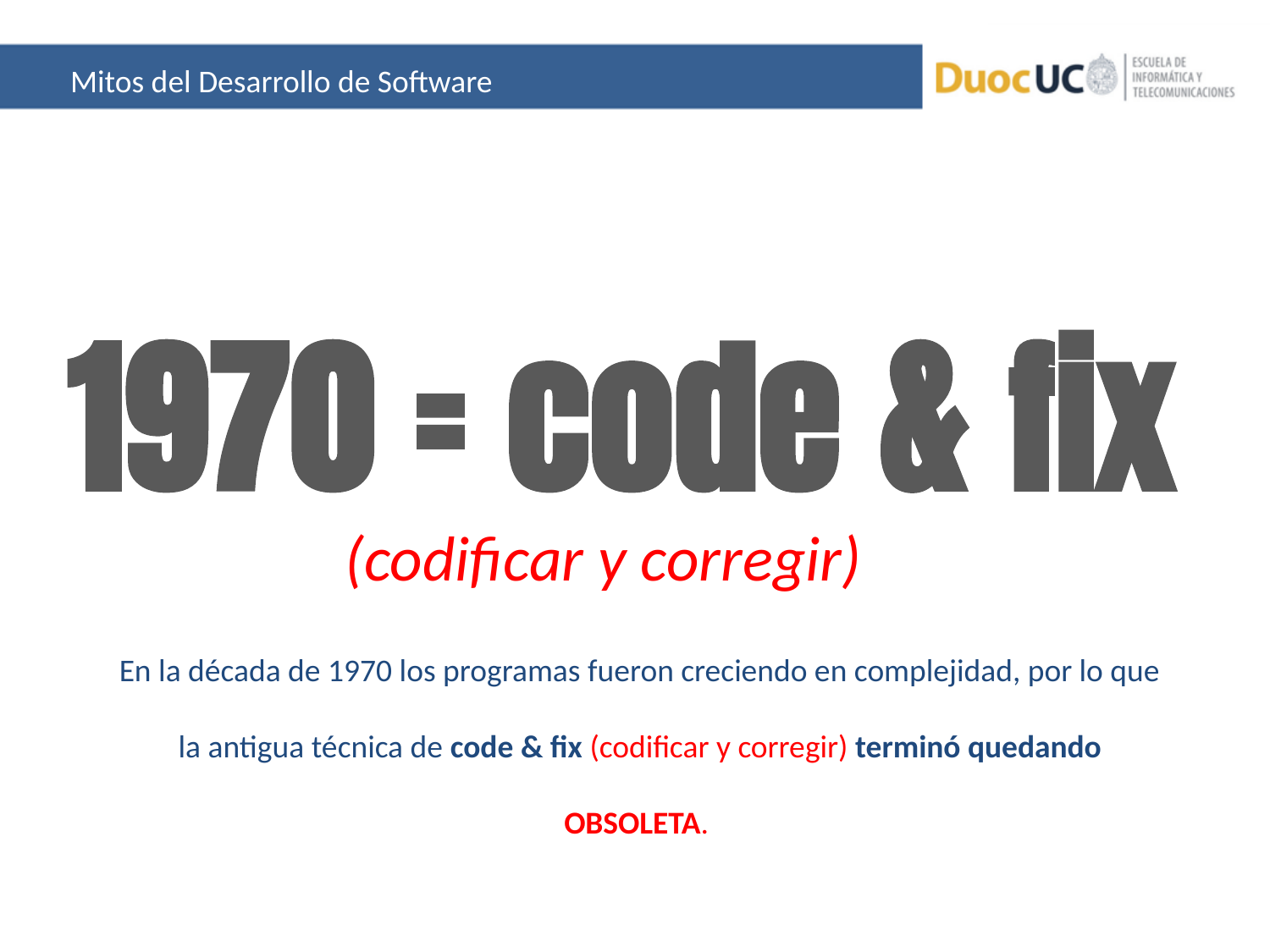

Mitos del Desarrollo de Software
1970 = code & fix
(codificar y corregir)
En la década de 1970 los programas fueron creciendo en complejidad, por lo que la antigua técnica de code & fix (codificar y corregir) terminó quedando OBSOLETA.